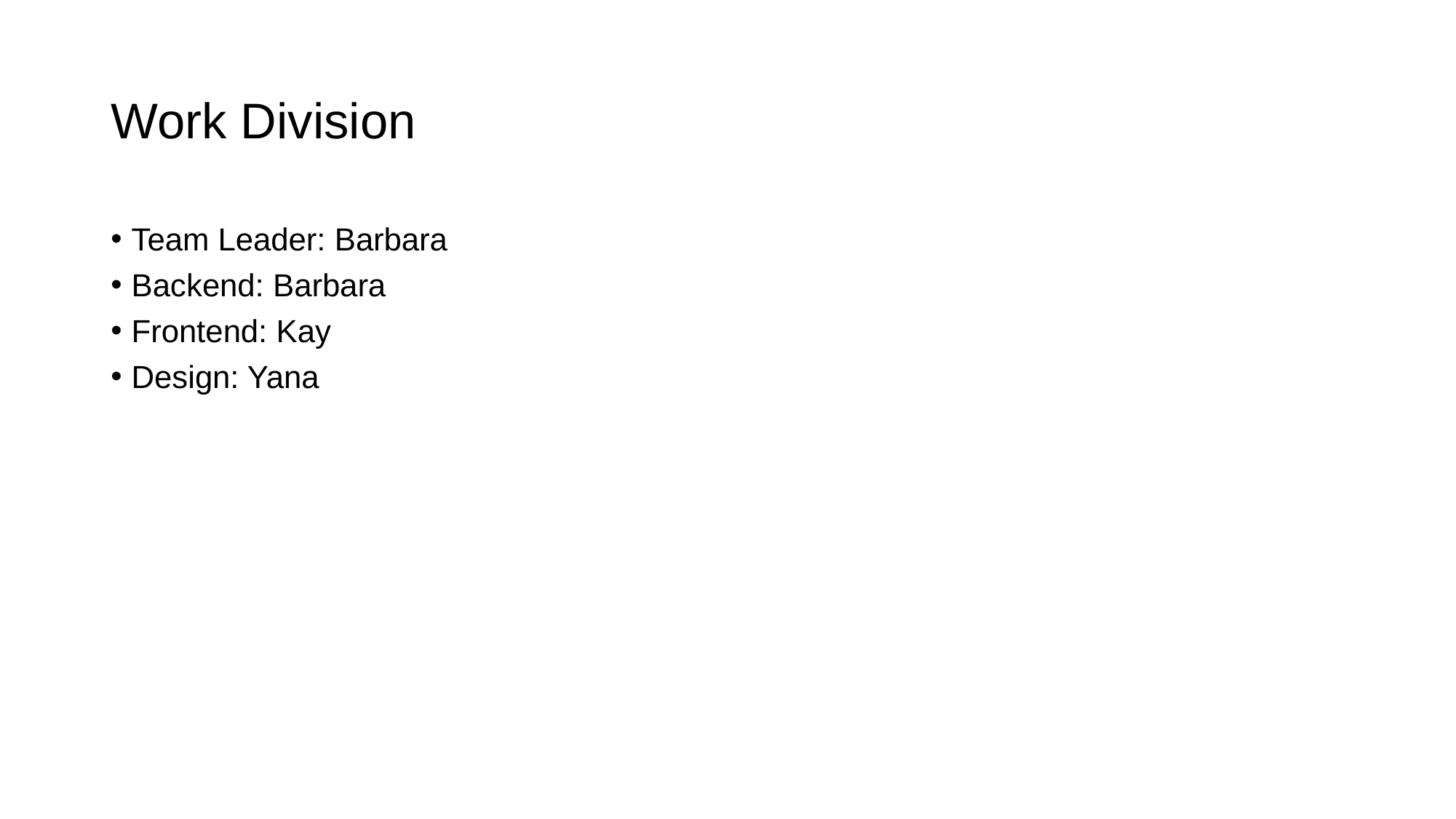

# Work Division
Team Leader: Barbara
Backend: Barbara
Frontend: Kay
Design: Yana